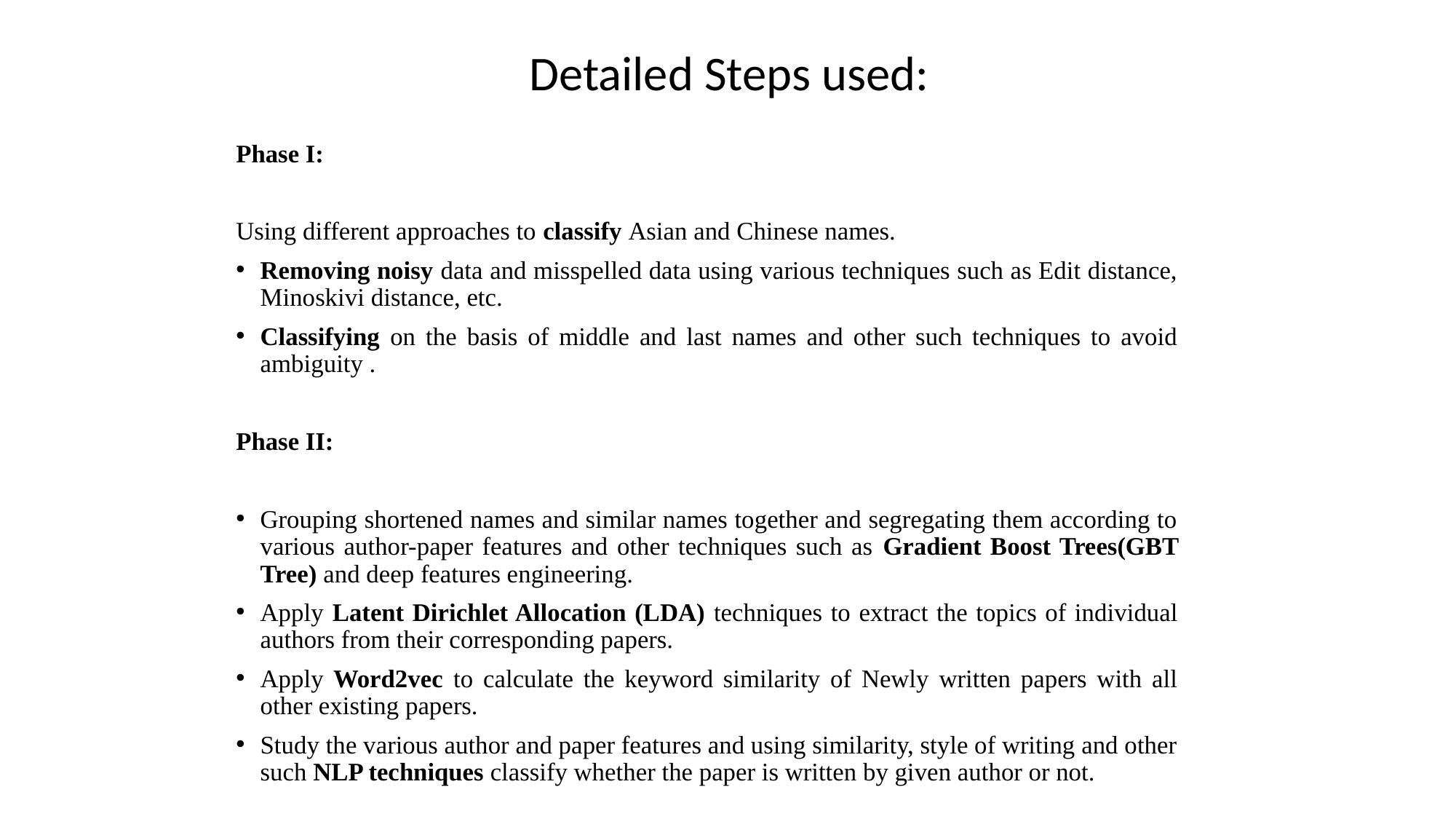

# Detailed Steps used:
Phase I:

Using different approaches to classify Asian and Chinese names.
Removing noisy data and misspelled data using various techniques such as Edit distance, Minoskivi distance, etc.
Classifying on the basis of middle and last names and other such techniques to avoid ambiguity .

Phase II:

Grouping shortened names and similar names together and segregating them according to various author-paper features and other techniques such as Gradient Boost Trees(GBT Tree) and deep features engineering.
Apply Latent Dirichlet Allocation (LDA) techniques to extract the topics of individual authors from their corresponding papers.
Apply Word2vec to calculate the keyword similarity of Newly written papers with all other existing papers.
Study the various author and paper features and using similarity, style of writing and other such NLP techniques classify whether the paper is written by given author or not.